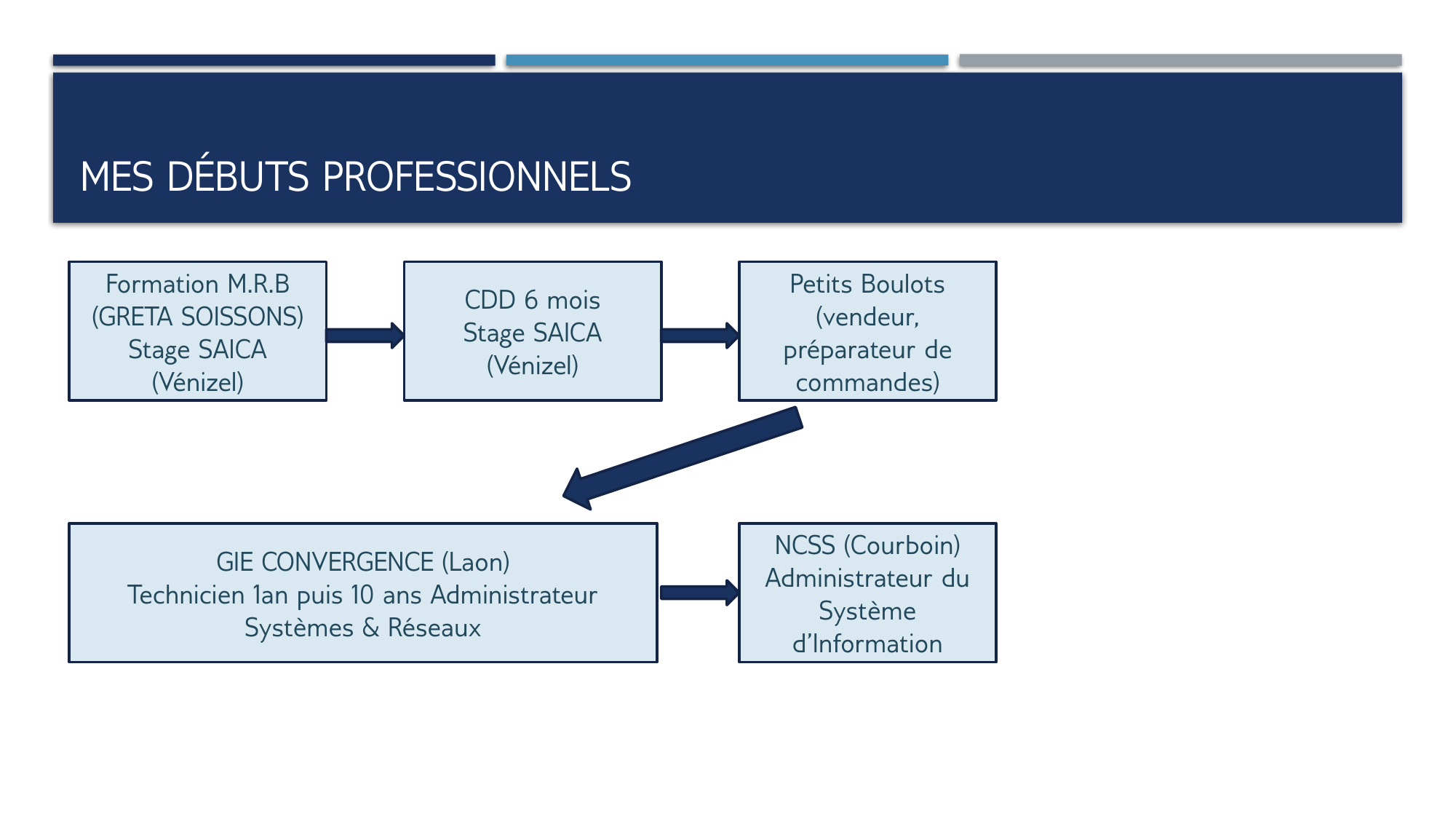

# Mes Débuts professionnels
Formation M.R.B (GRETA SOISSONS)
Stage SAICA (Vénizel)
CDD 6 mois
Stage SAICA (Vénizel)
Petits Boulots (vendeur, préparateur de commandes)

GIE CONVERGENCE (Laon)
Technicien 1an puis 10 ans Administrateur Systèmes & Réseaux
NCSS (Courboin)
Administrateur du Système d’Information